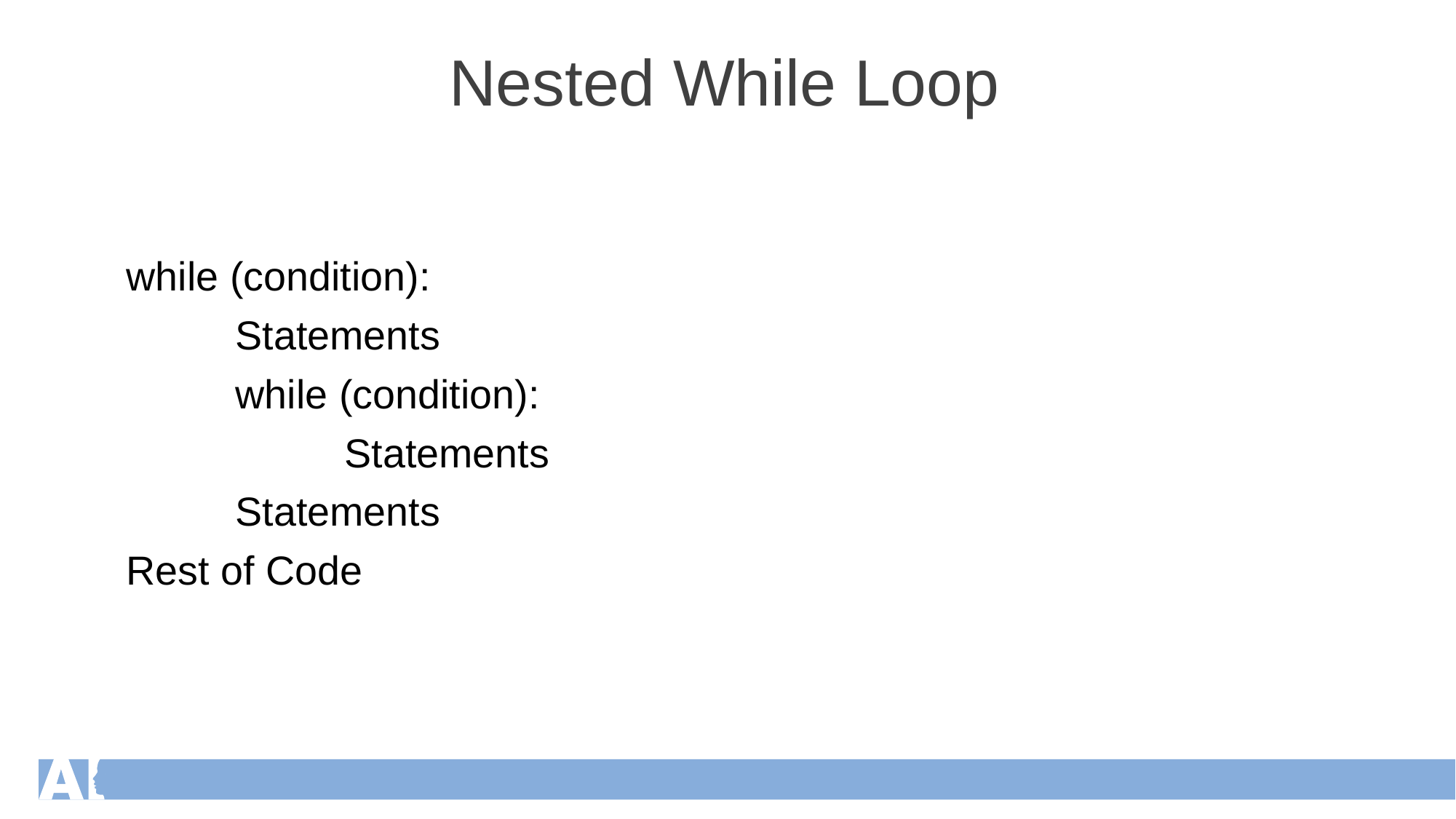

Nested While Loop
while (condition):
	Statements
	while (condition):
		Statements
	Statements
Rest of Code